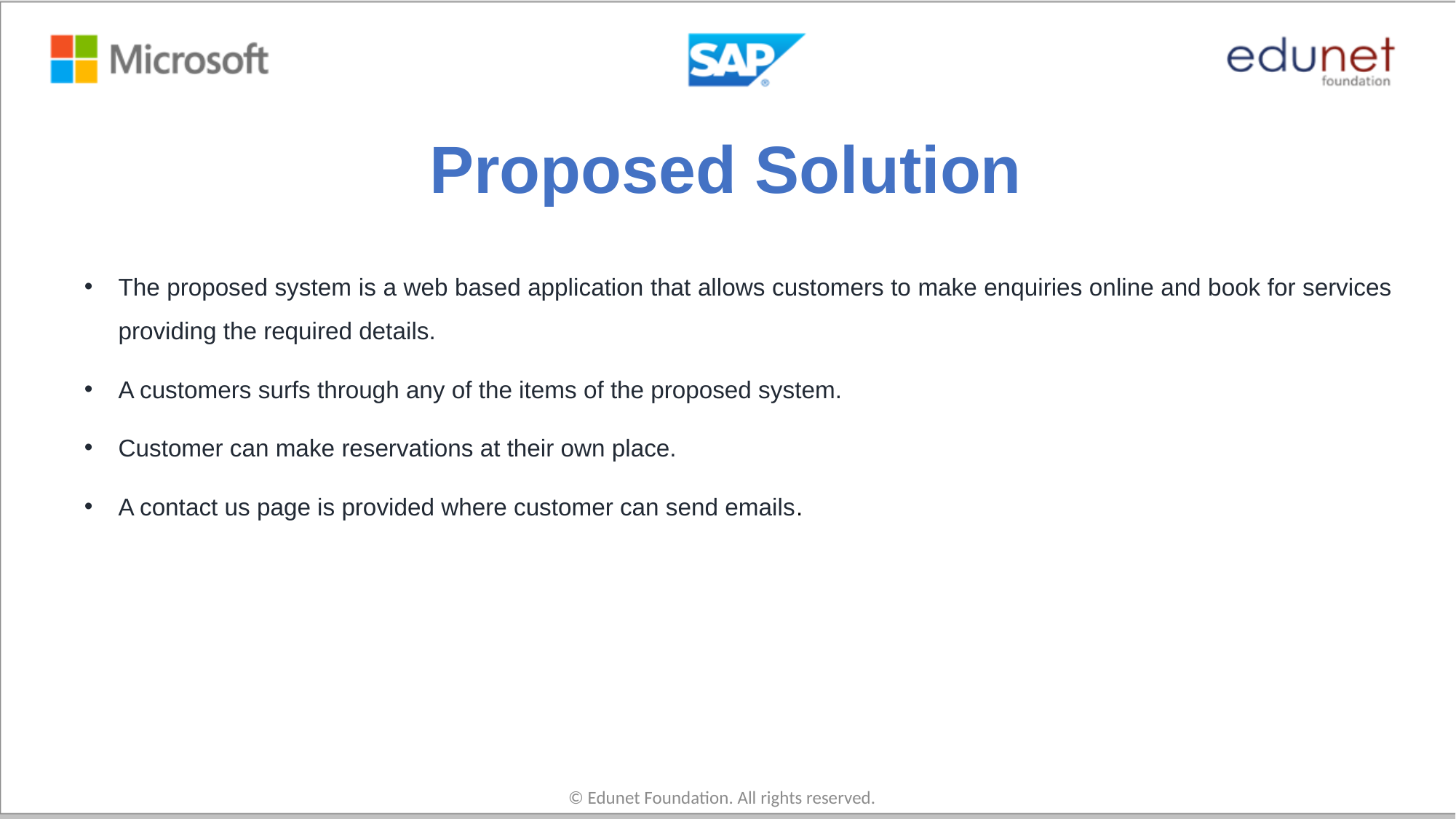

# Proposed Solution
The proposed system is a web based application that allows customers to make enquiries online and book for services providing the required details.
A customers surfs through any of the items of the proposed system.
Customer can make reservations at their own place.
A contact us page is provided where customer can send emails.

© Edunet Foundation. All rights reserved.